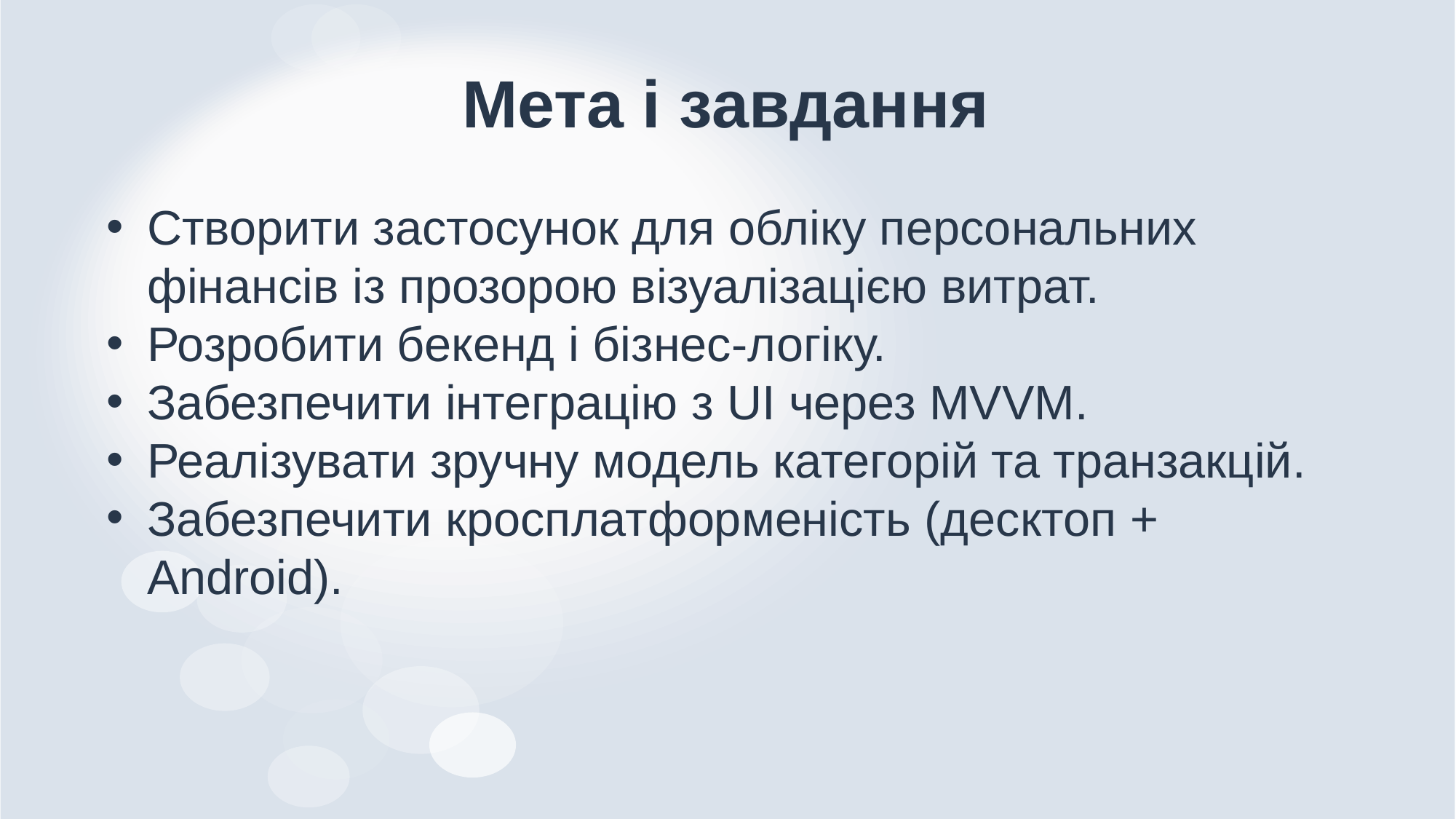

# Мета і завдання
Створити застосунок для обліку персональних фінансів із прозорою візуалізацією витрат.
Розробити бекенд і бізнес-логіку.
Забезпечити інтеграцію з UI через MVVM.
Реалізувати зручну модель категорій та транзакцій.
Забезпечити кросплатформеність (десктоп + Android).